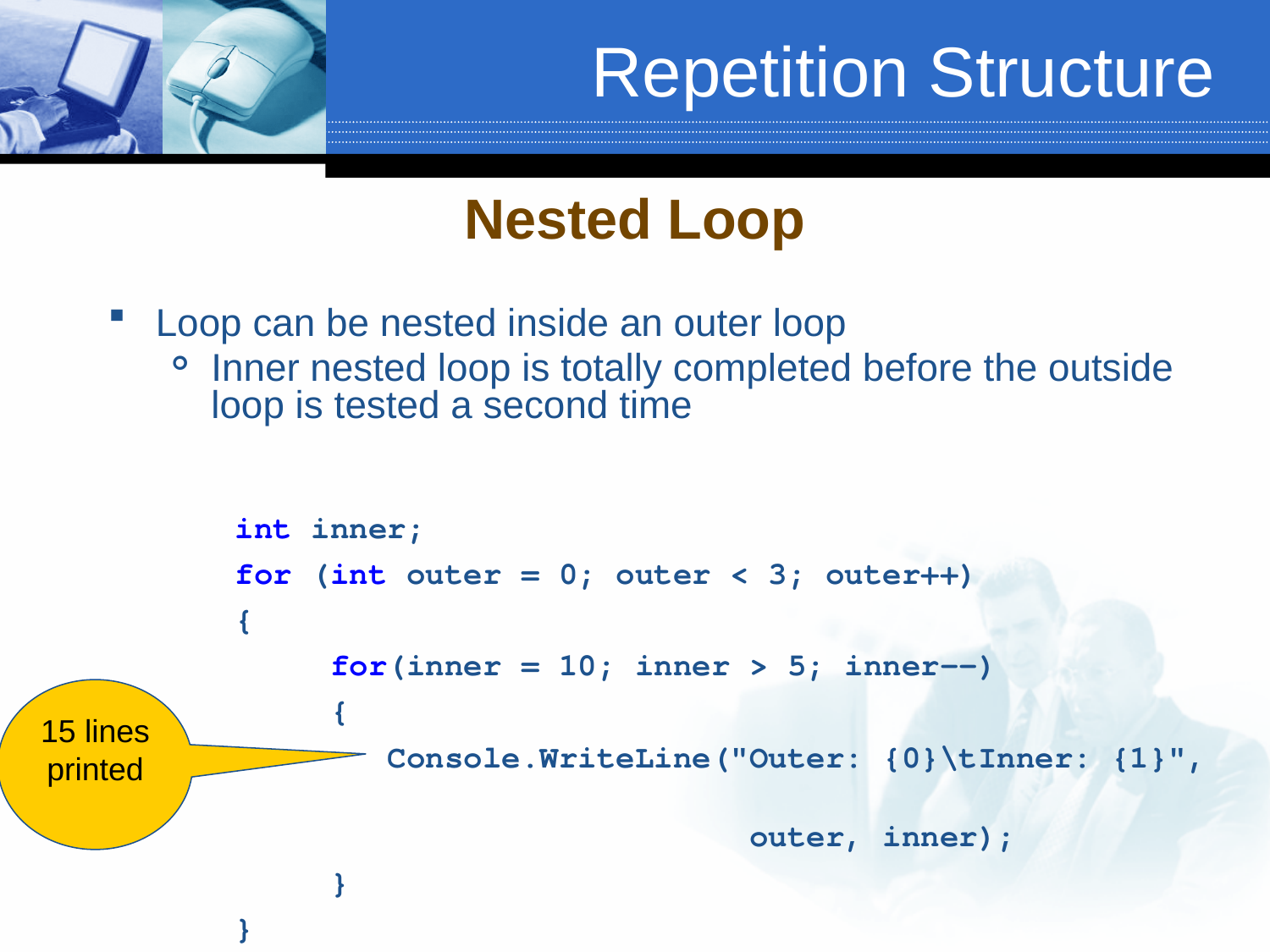

# Repetition Structure
Nested Loop

Loop can be nested inside an outer loop
Inner nested loop is totally completed before the outside loop is tested a second time

int inner;
for (int outer = 0; outer < 3; outer++)
{
     for(inner = 10; inner > 5; inner--)
     {
        Console.WriteLine("Outer: {0}\tInner: {1}",
                           outer, inner);
     }
}

15 lines printed